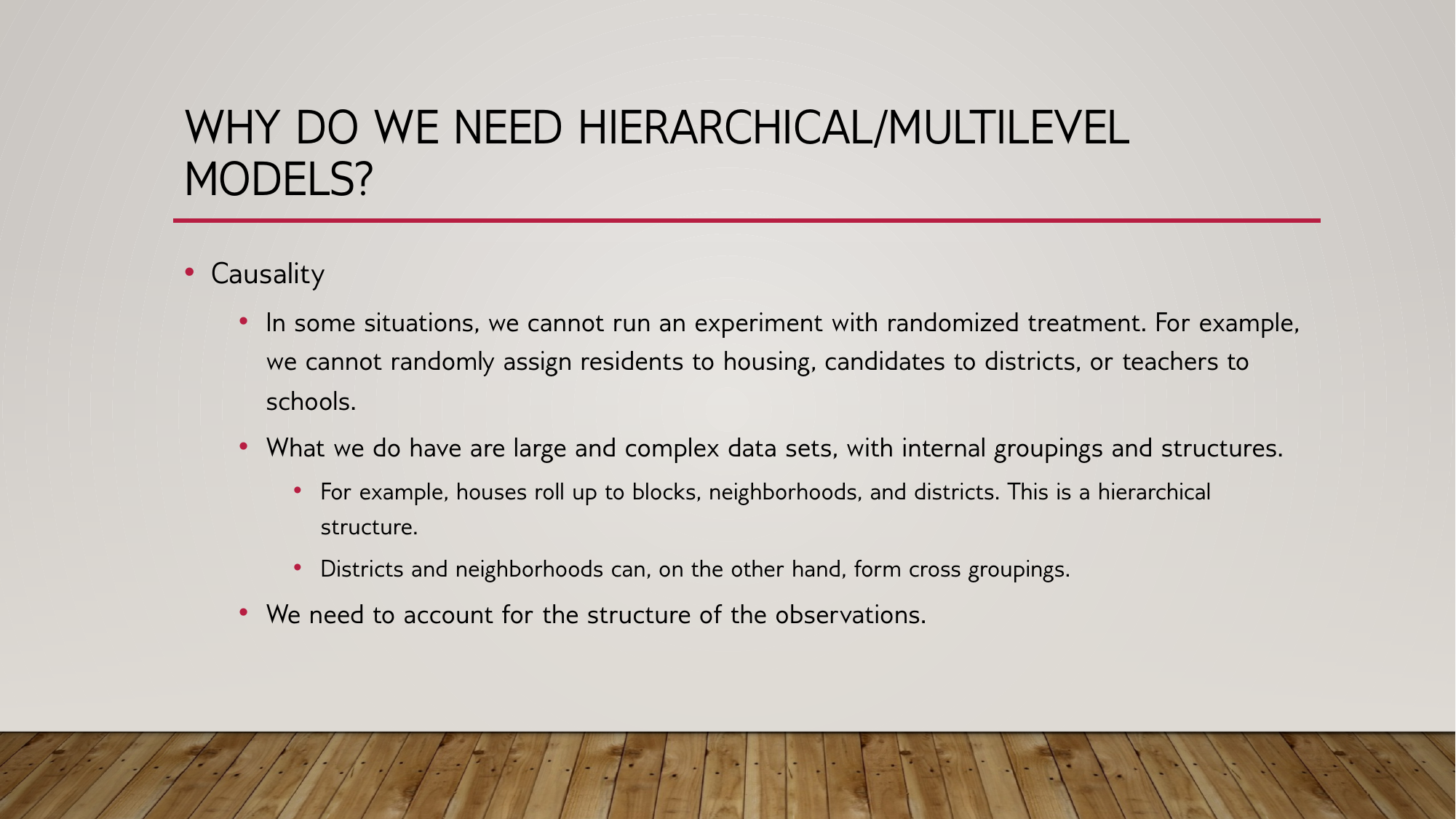

# Why do we need Hierarchical/multilevel models?
Causality
In some situations, we cannot run an experiment with randomized treatment. For example, we cannot randomly assign residents to housing, candidates to districts, or teachers to schools.
What we do have are large and complex data sets, with internal groupings and structures.
For example, houses roll up to blocks, neighborhoods, and districts. This is a hierarchical structure.
Districts and neighborhoods can, on the other hand, form cross groupings.
We need to account for the structure of the observations.